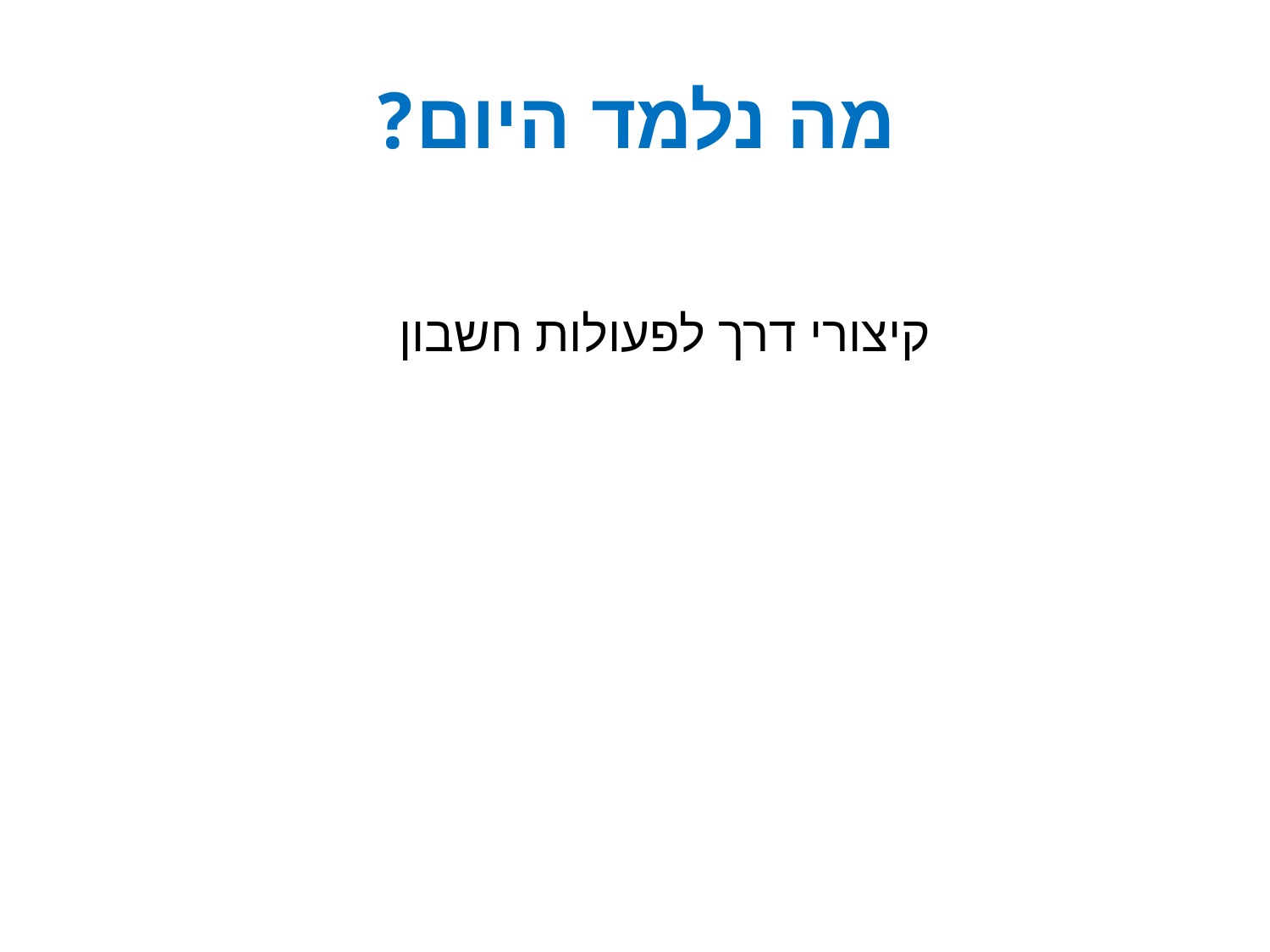

# מה נלמד היום?
קיצורי דרך לפעולות חשבון